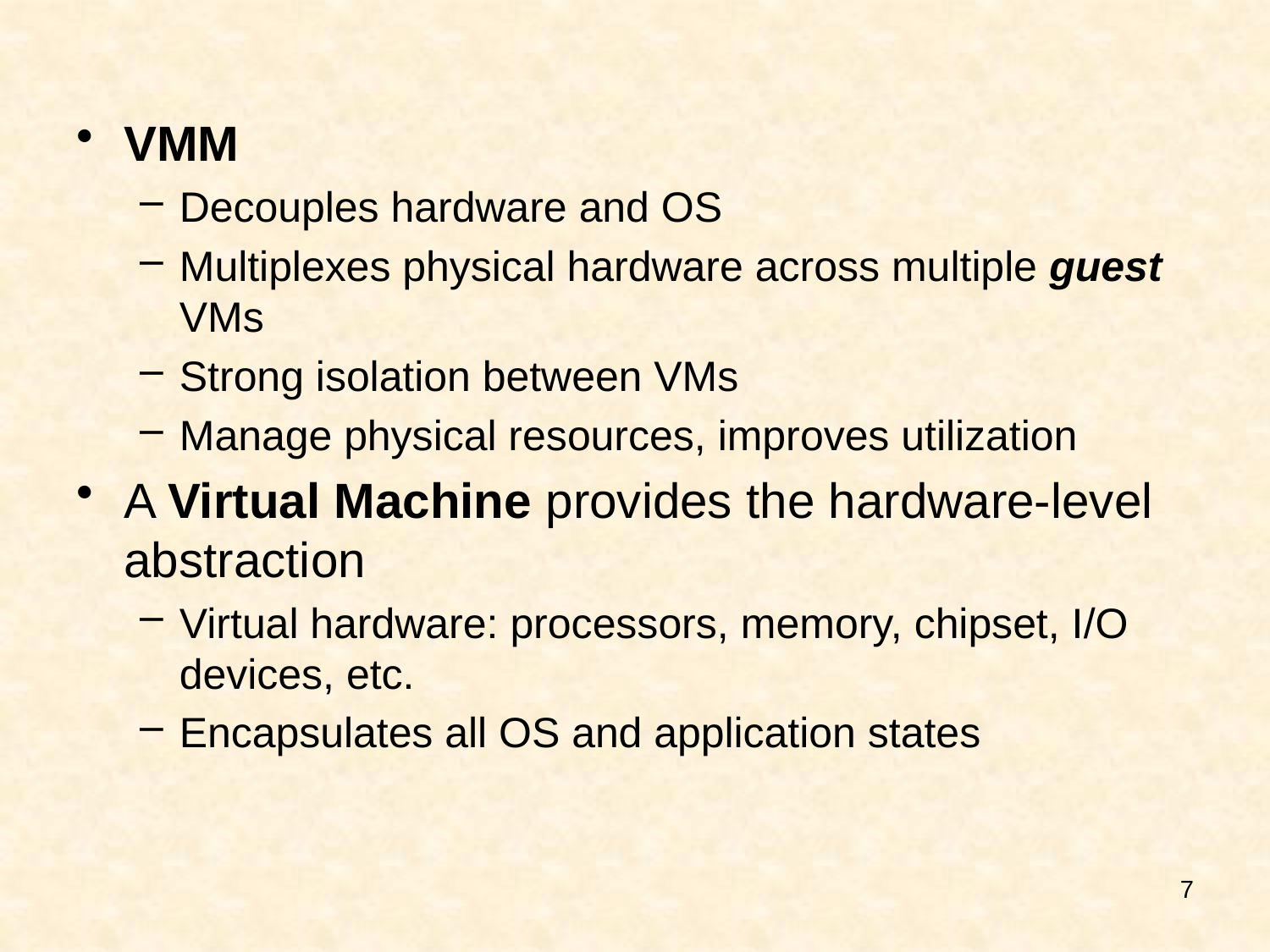

VMM
Decouples hardware and OS
Multiplexes physical hardware across multiple guest VMs
Strong isolation between VMs
Manage physical resources, improves utilization
A Virtual Machine provides the hardware-level abstraction
Virtual hardware: processors, memory, chipset, I/O devices, etc.
Encapsulates all OS and application states

7